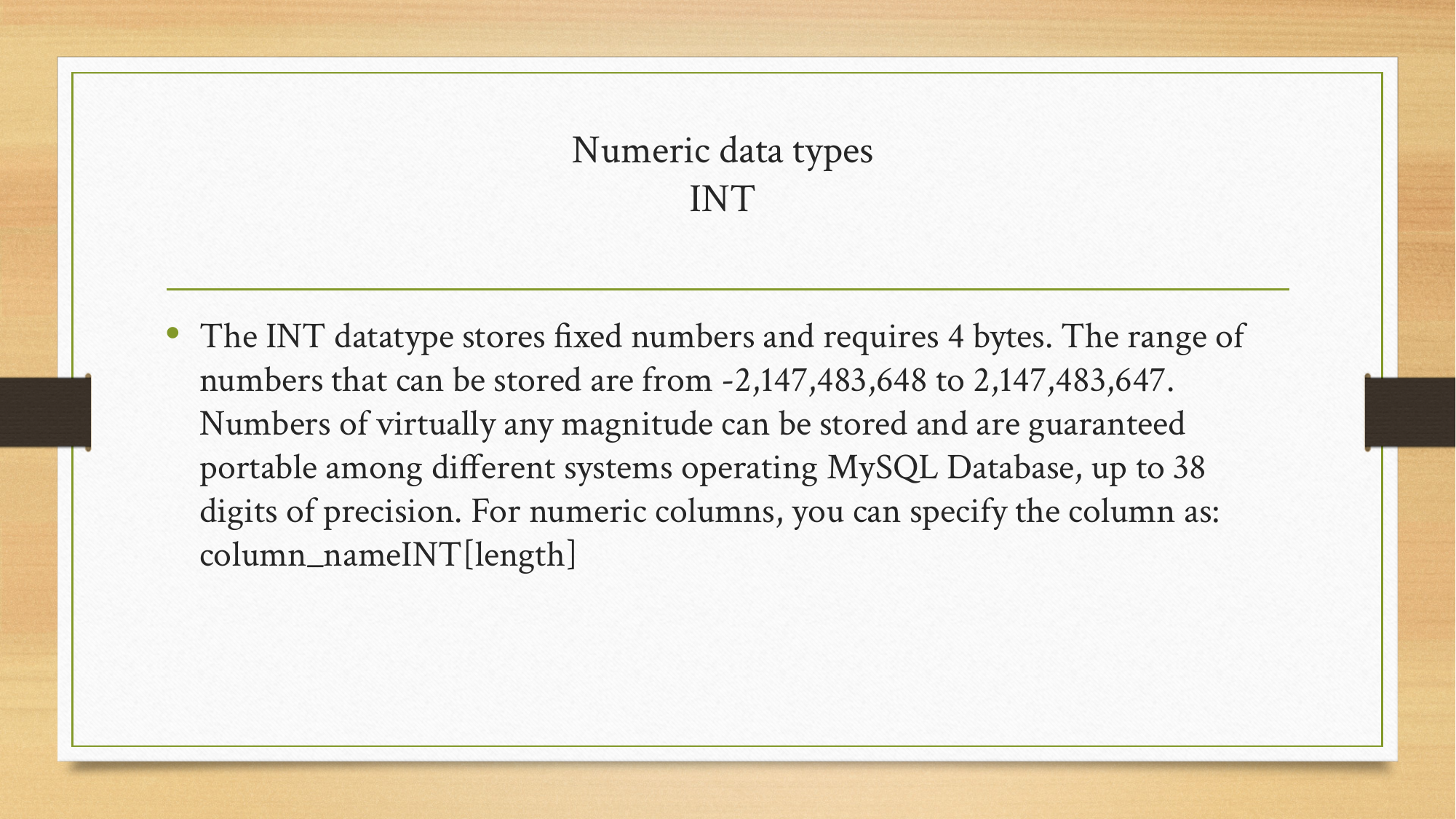

# Numeric data types INT
The INT datatype stores fixed numbers and requires 4 bytes. The range of numbers that can be stored are from -2,147,483,648 to 2,147,483,647. Numbers of virtually any magnitude can be stored and are guaranteed portable among different systems operating MySQL Database, up to 38 digits of precision. For numeric columns, you can specify the column as: column_nameINT[length]